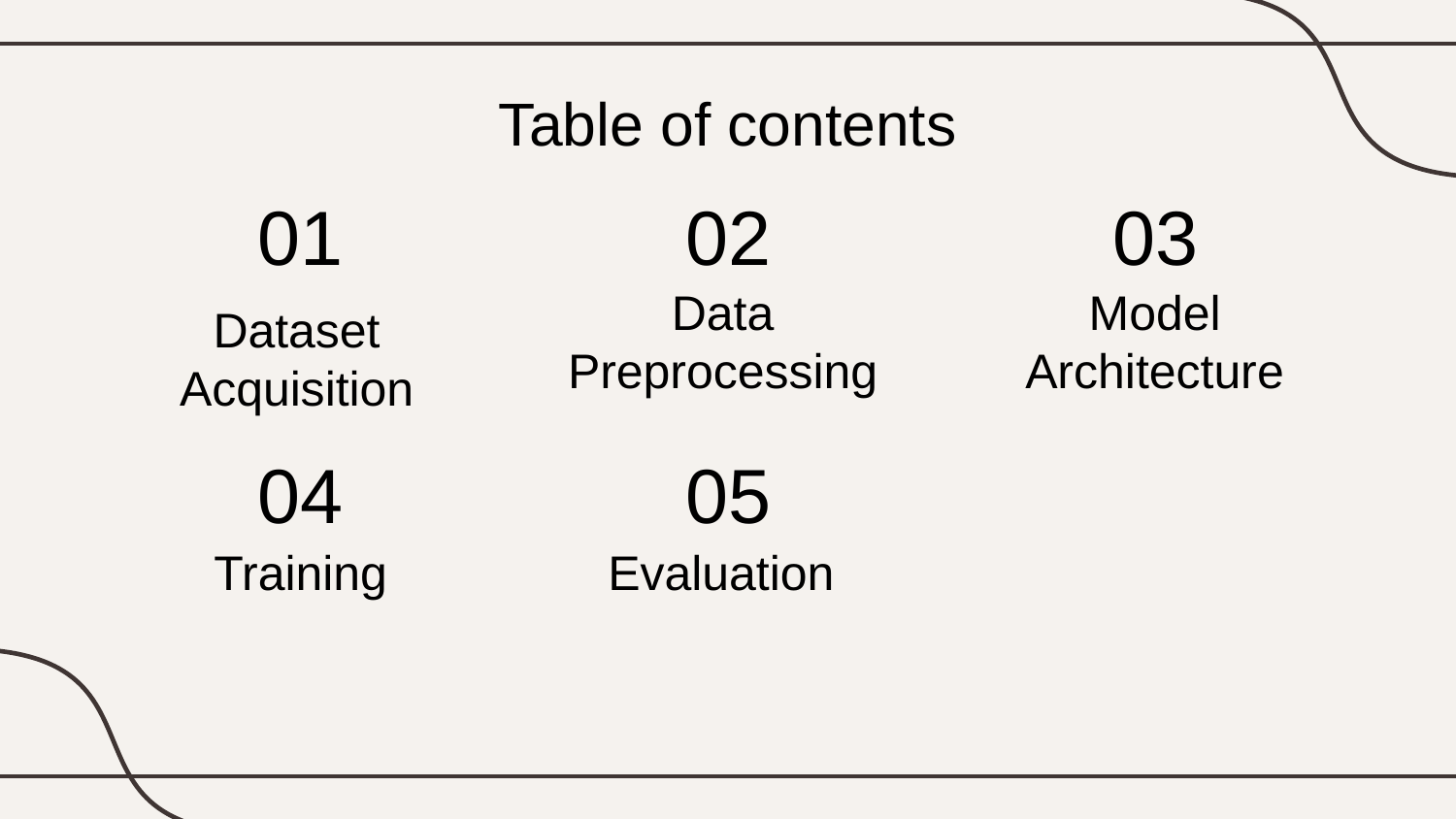

Table of contents
01
02
03
Data Preprocessing
Model Architecture
# Dataset Acquisition
04
05
Training
Evaluation